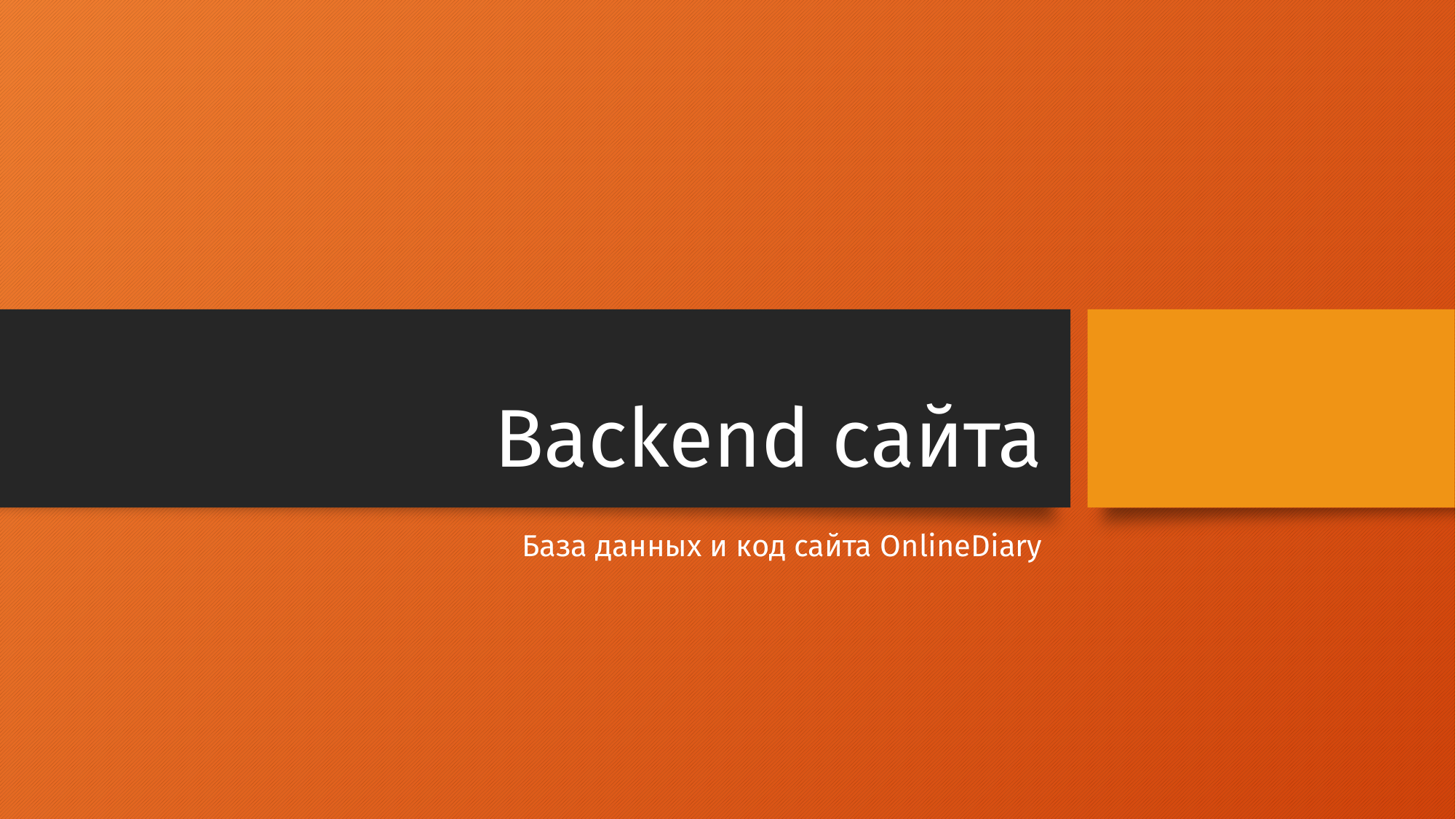

# Backend сайта
База данных и код сайта OnlineDiary